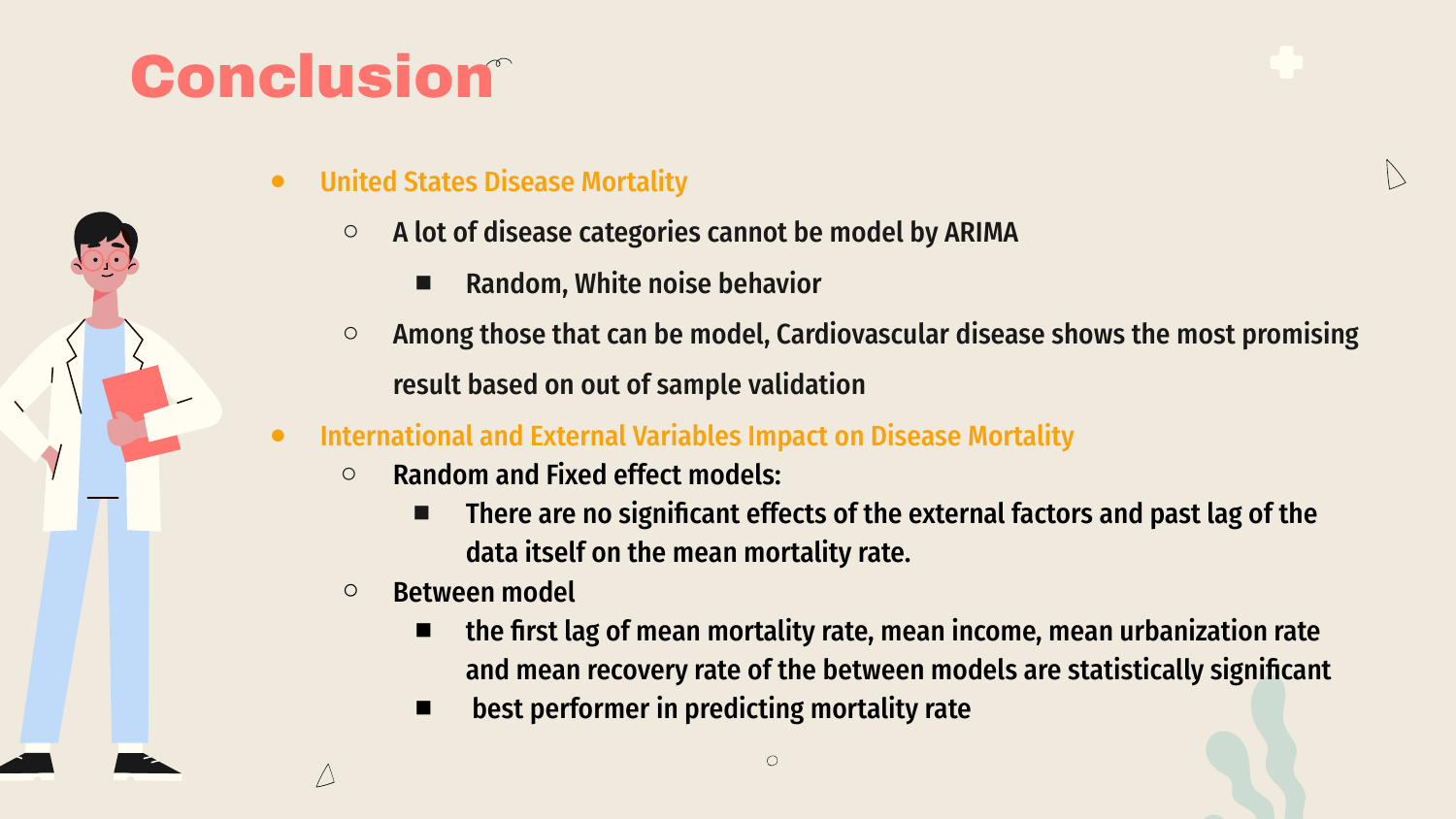

# Conclusion
United States Disease Mortality
A lot of disease categories cannot be model by ARIMA
Random, White noise behavior
Among those that can be model, Cardiovascular disease shows the most promising result based on out of sample validation
International and External Variables Impact on Disease Mortality
Random and Fixed effect models:
There are no significant effects of the external factors and past lag of the data itself on the mean mortality rate.
Between model
the first lag of mean mortality rate, mean income, mean urbanization rate and mean recovery rate of the between models are statistically significant
 best performer in predicting mortality rate